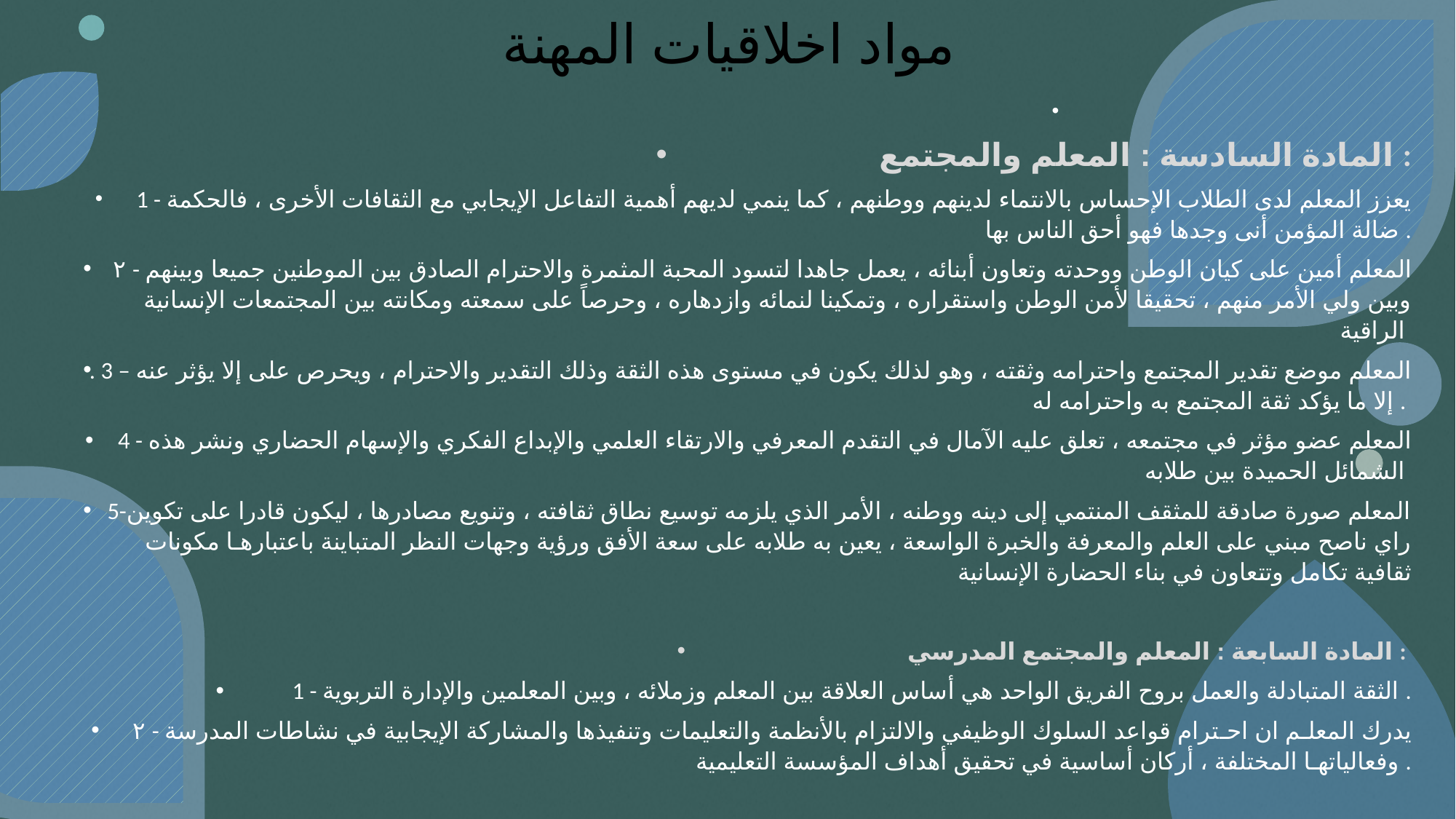

# مواد اخلاقيات المهنة

المادة السادسة : المعلم والمجتمع :
 1 - يعزز المعلم لدى الطلاب الإحساس بالانتماء لدينهم ووطنهم ، كما ينمي لديهم أهمية التفاعل الإيجابي مع الثقافات الأخرى ، فالحكمة ضالة المؤمن أنى وجدها فهو أحق الناس بها .
 ۲ - المعلم أمين على كيان الوطن ووحدته وتعاون أبنائه ، يعمل جاهدا لتسود المحبة المثمرة والاحترام الصادق بين الموطنين جميعا وبينهم وبين ولي الأمر منهم ، تحقيقا لأمن الوطن واستقراره ، وتمكينا لنمائه وازدهاره ، وحرصاً على سمعته ومكانته بين المجتمعات الإنسانية الراقية
. 3 – المعلم موضع تقدير المجتمع واحترامه وثقته ، وهو لذلك يكون في مستوى هذه الثقة وذلك التقدير والاحترام ، ويحرص على إلا يؤثر عنه إلا ما يؤكد ثقة المجتمع به واحترامه له .
4 - المعلم عضو مؤثر في مجتمعه ، تعلق عليه الآمال في التقدم المعرفي والارتقاء العلمي والإبداع الفكري والإسهام الحضاري ونشر هذه الشمائل الحميدة بين طلابه
5-المعلم صورة صادقة للمثقف المنتمي إلى دينه ووطنه ، الأمر الذي يلزمه توسيع نطاق ثقافته ، وتنويع مصادرها ، ليكون قادرا على تكوين راي ناصح مبني على العلم والمعرفة والخبرة الواسعة ، يعين به طلابه على سعة الأفق ورؤية وجهات النظر المتباينة باعتبارهـا مكونات ثقافية تكامل وتتعاون في بناء الحضارة الإنسانية

المادة السابعة : المعلم والمجتمع المدرسي :
1 - الثقة المتبادلة والعمل بروح الفريق الواحد هي أساس العلاقة بين المعلم وزملائه ، وبين المعلمين والإدارة التربوية .
 ۲ - يدرك المعلـم ان احـترام قواعد السلوك الوظيفي والالتزام بالأنظمة والتعليمات وتنفيذها والمشاركة الإيجابية في نشاطات المدرسة وفعالياتهـا المختلفة ، أركان أساسية في تحقيق أهداف المؤسسة التعليمية .